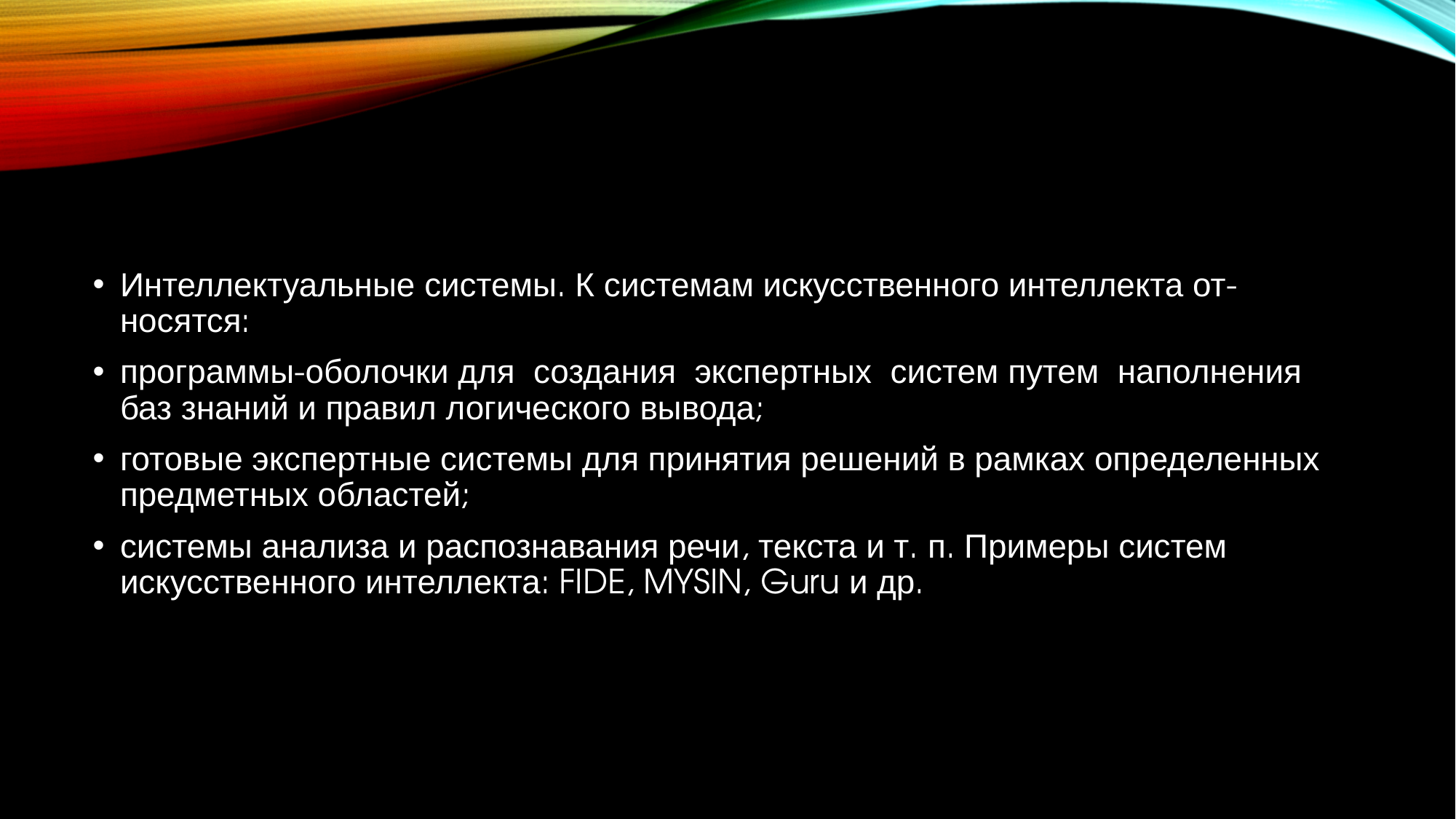

#
Интеллектуальные системы. К системам искусственного интеллекта от-носятся:
программы-оболочки для  создания  экспертных  систем путем  наполнения баз знаний и правил логического вывода;
готовые экспертные системы для принятия решений в рамках определенных предметных областей;
системы анализа и распознавания речи, текста и т. п. Примеры систем искусственного интеллекта: FIDE, MYSIN, Guru и др.